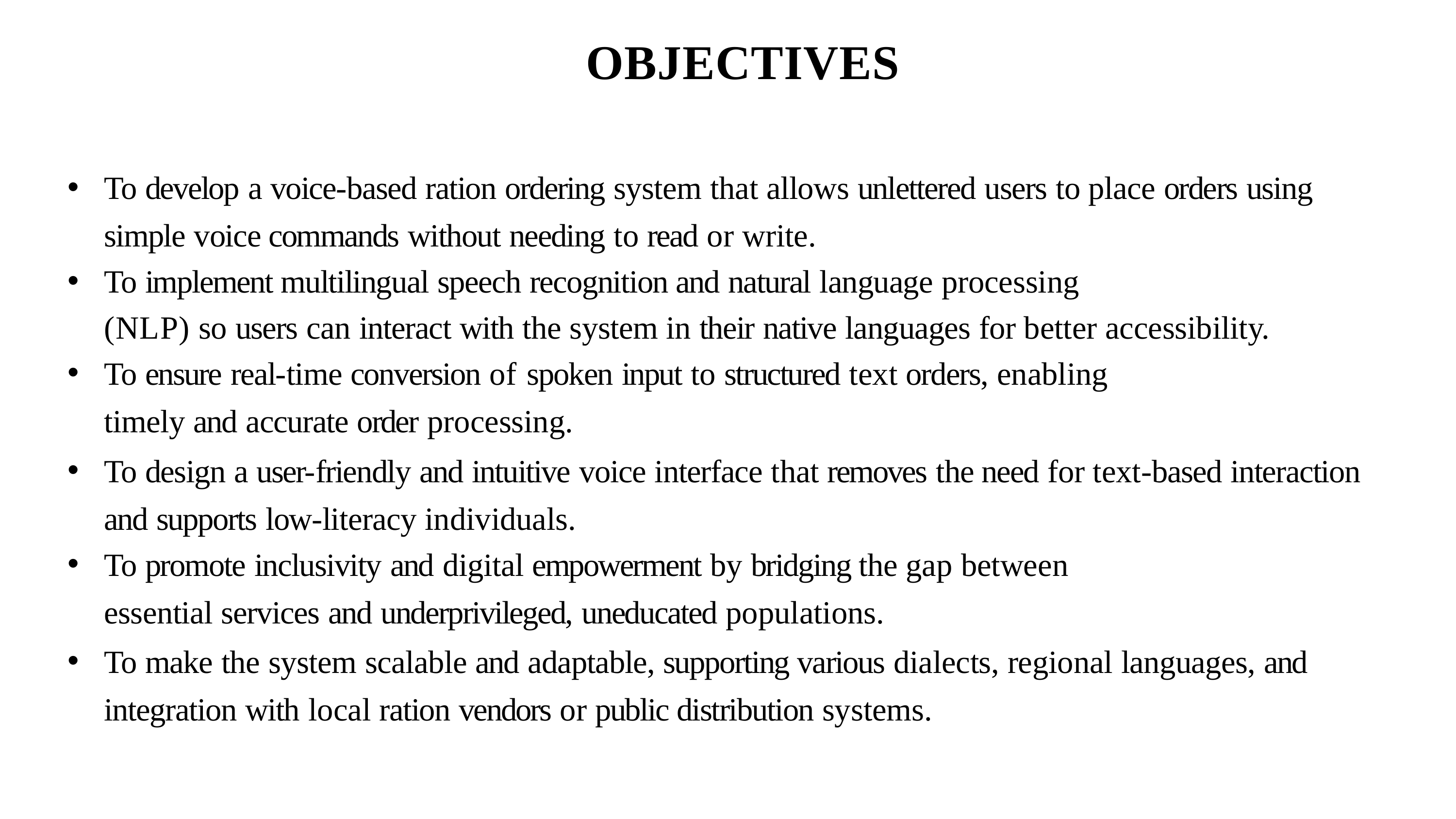

# OBJECTIVES
To develop a voice-based ration ordering system that allows unlettered users to place orders using simple voice commands without needing to read or write.
To implement multilingual speech recognition and natural language processing
(NLP) so users can interact with the system in their native languages for better accessibility.
To ensure real-time conversion of spoken input to structured text orders, enabling
timely and accurate order processing.
To design a user-friendly and intuitive voice interface that removes the need for text-based interaction and supports low-literacy individuals.
To promote inclusivity and digital empowerment by bridging the gap between
essential services and underprivileged, uneducated populations.
To make the system scalable and adaptable, supporting various dialects, regional languages, and integration with local ration vendors or public distribution systems.